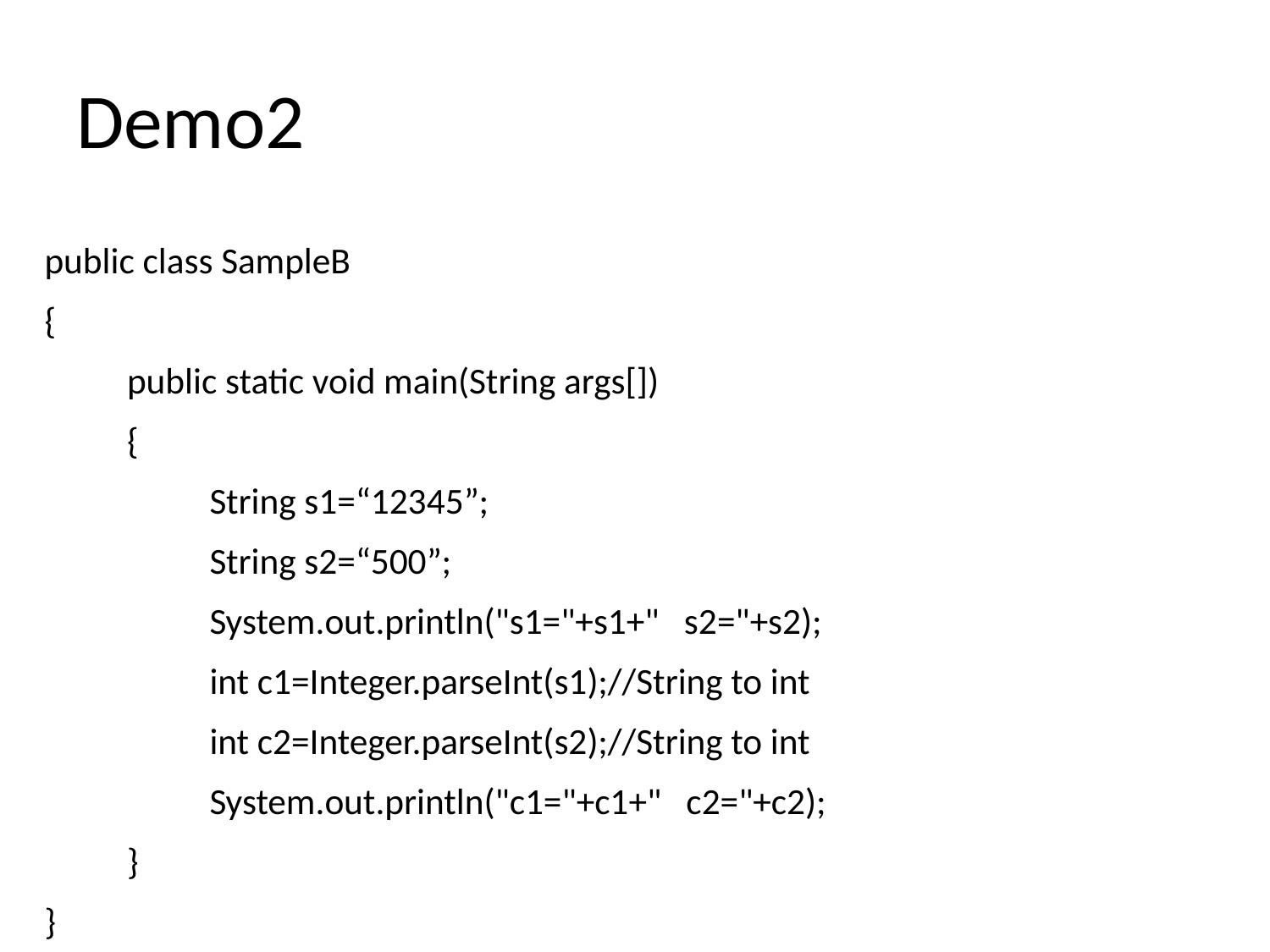

# Demo2
public class SampleB
{
	public static void main(String args[])
	{
		String s1=“12345”;
		String s2=“500”;
		System.out.println("s1="+s1+"   s2="+s2);
		int c1=Integer.parseInt(s1);//String to int
		int c2=Integer.parseInt(s2);//String to int
		System.out.println("c1="+c1+"   c2="+c2);
	}
}